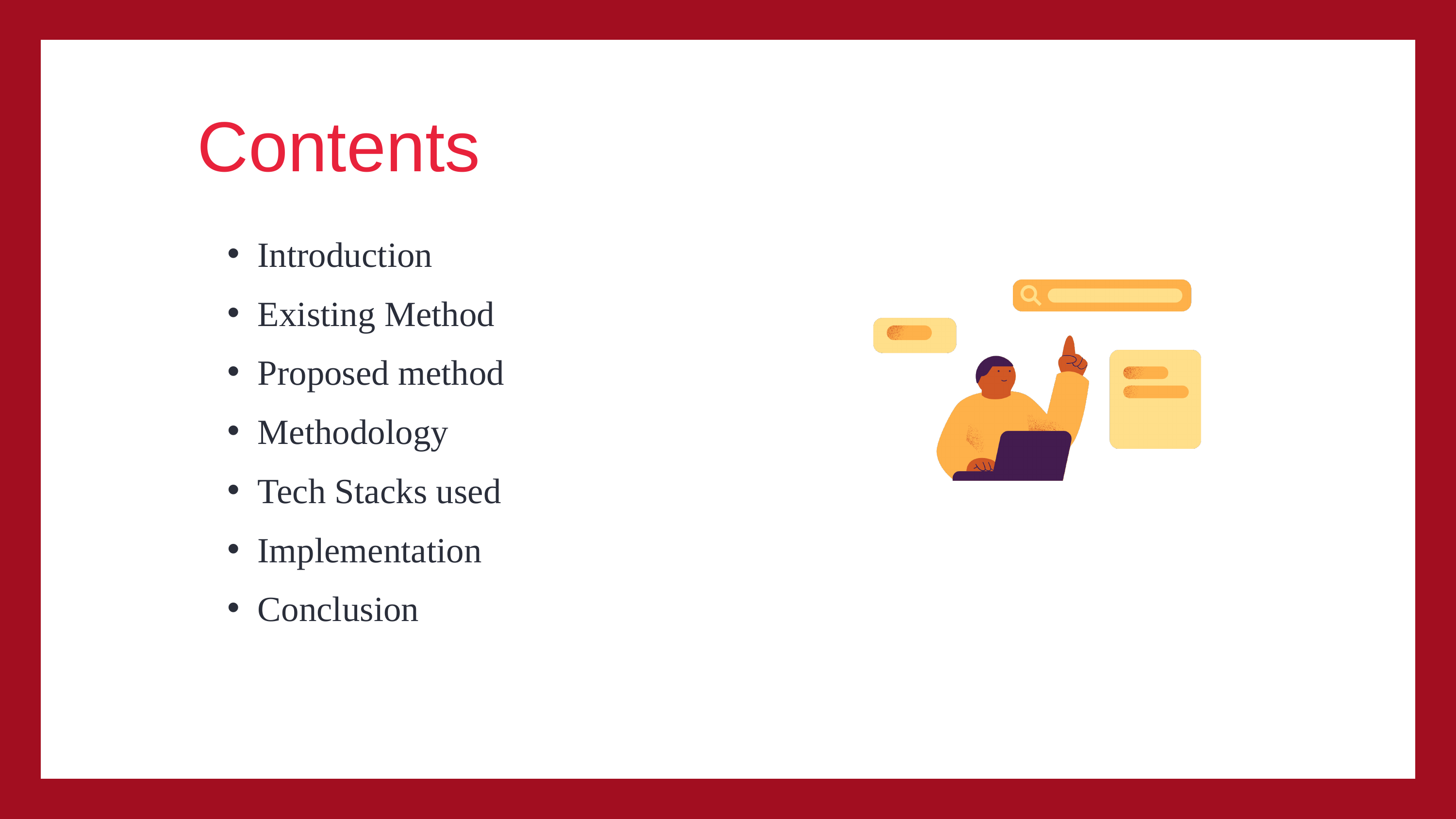

Contents
Introduction
Existing Method
Proposed method
Methodology
Tech Stacks used
Implementation
Conclusion